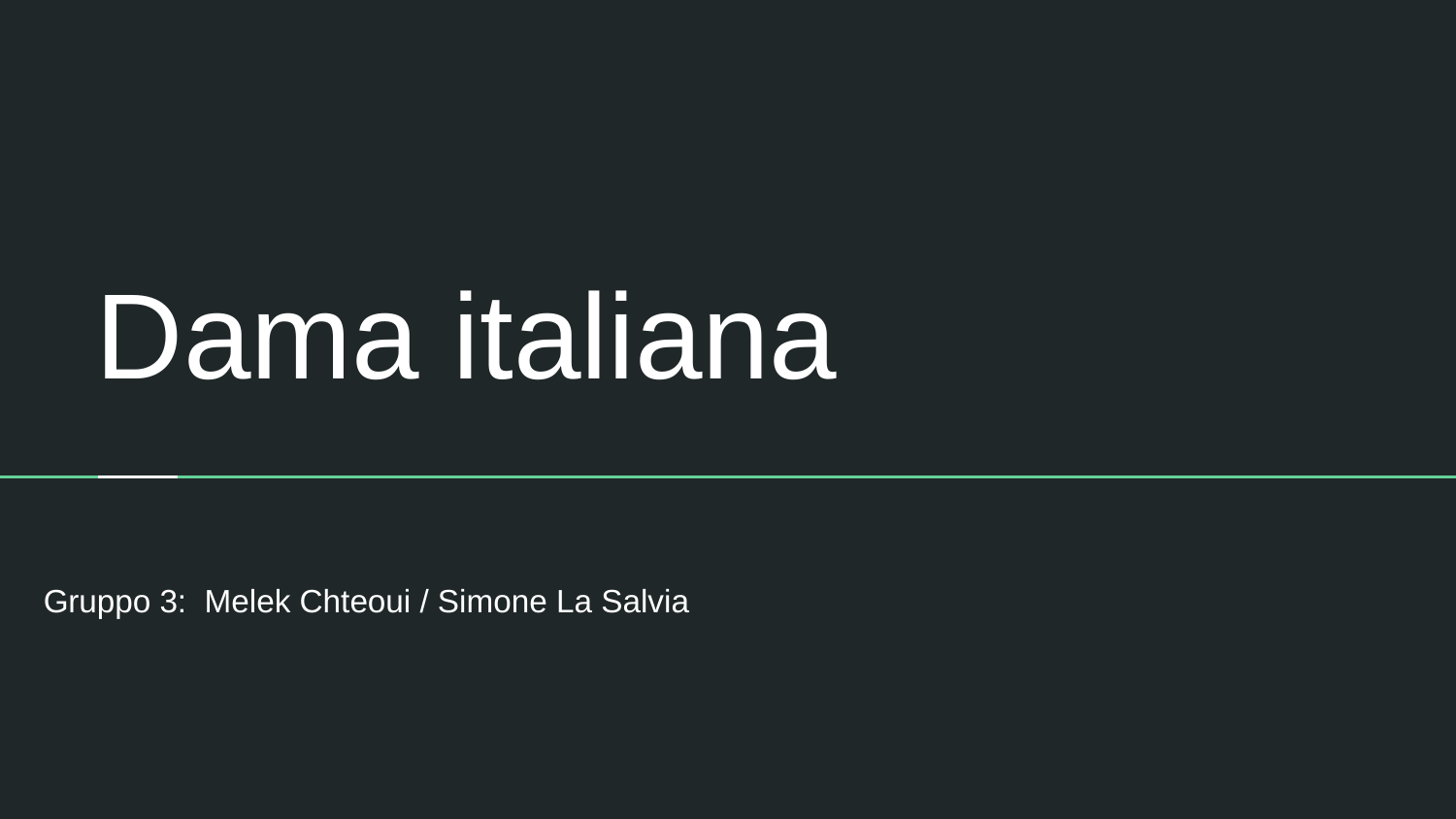

# Dama italiana
Gruppo 3:  Melek Chteoui / Simone La Salvia